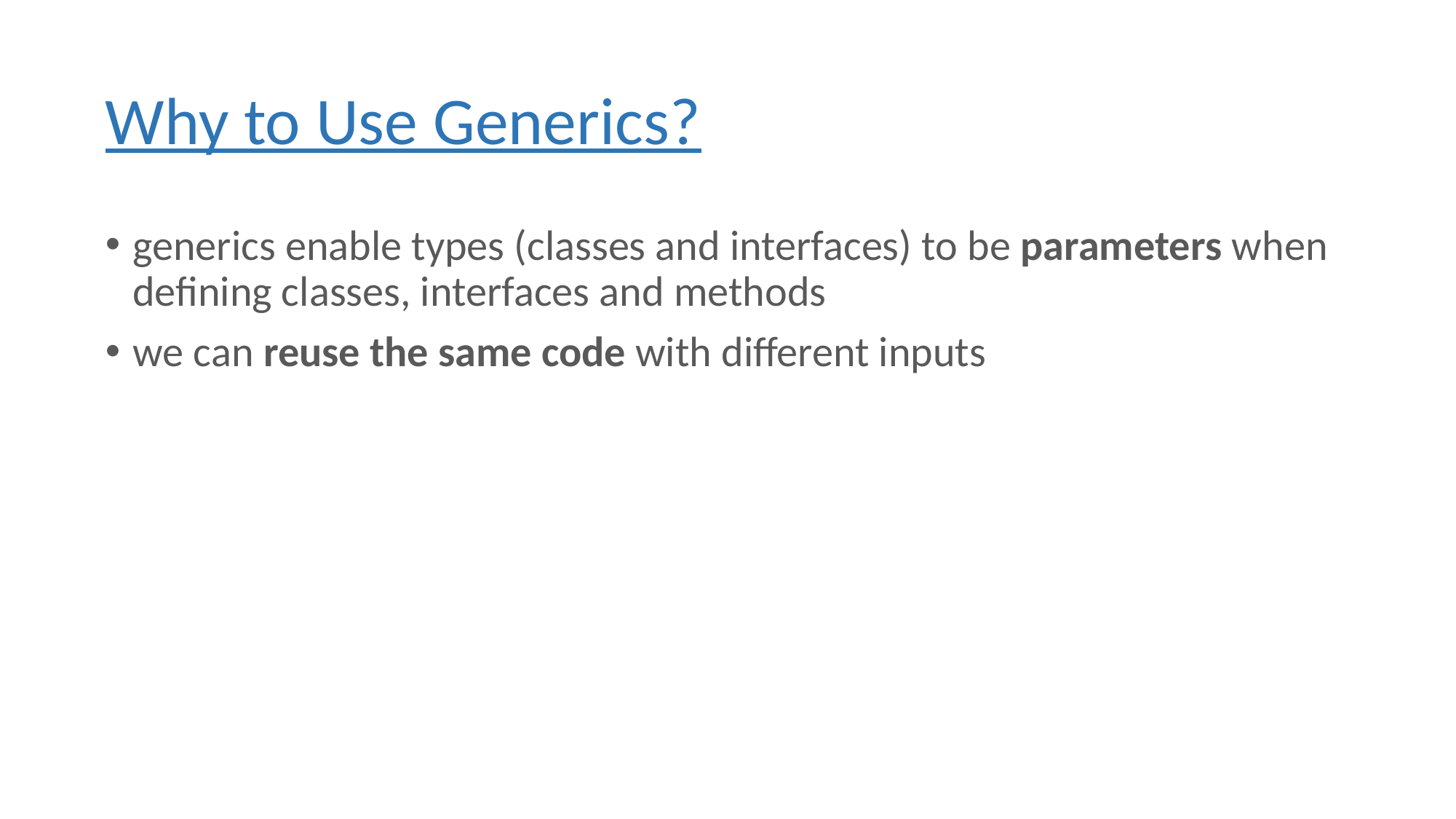

# Why to Use Generics?
generics enable types (classes and interfaces) to be parameters when defining classes, interfaces and methods
we can reuse the same code with different inputs